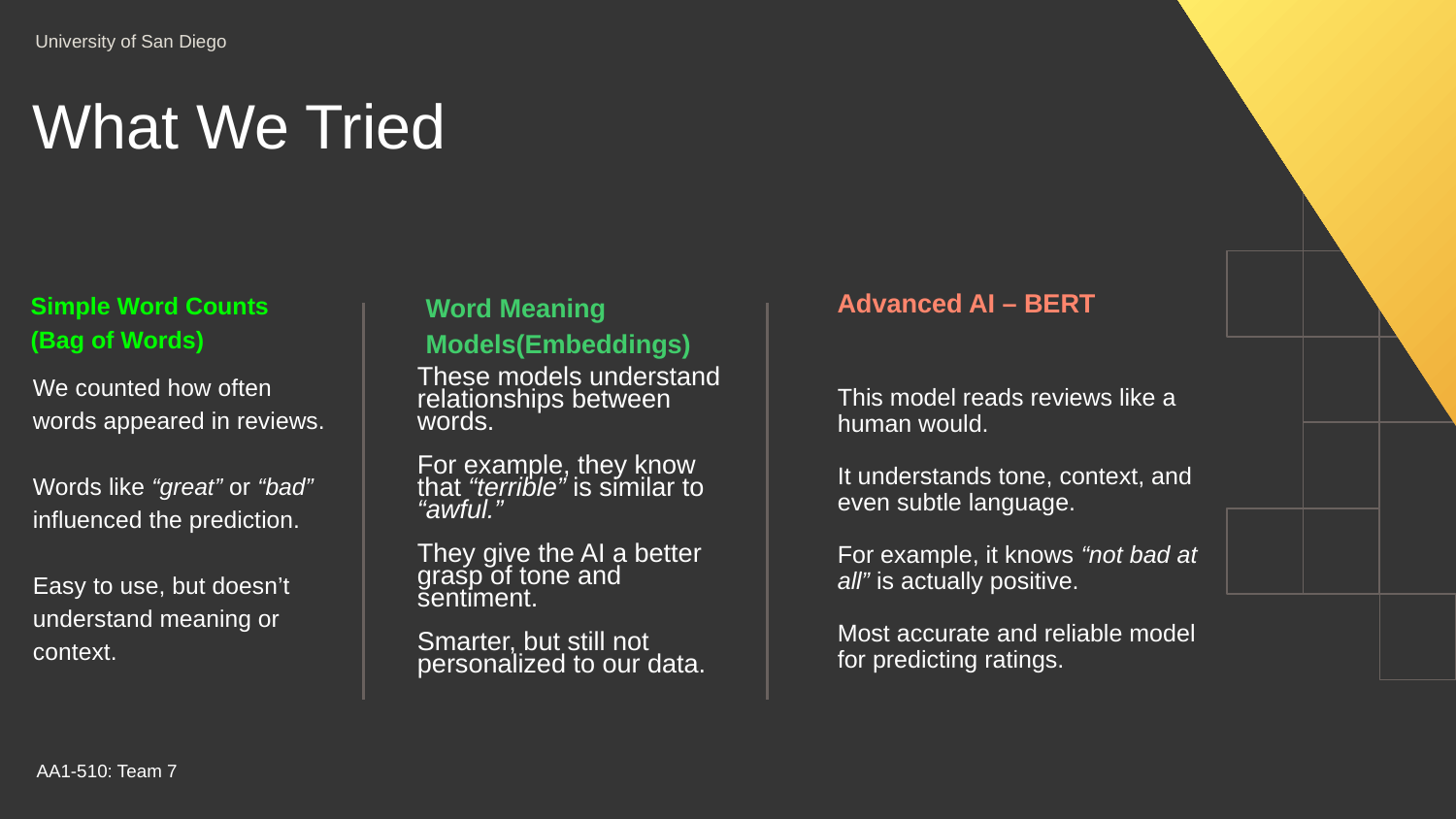

# University of San Diego
What We Tried
Simple Word Counts (Bag of Words)
Word Meaning Models(Embeddings)
Advanced AI – BERT
We counted how often words appeared in reviews.

Words like “great” or “bad” influenced the prediction.

Easy to use, but doesn’t understand meaning or context.
These models understand relationships between words.

For example, they know that “terrible” is similar to “awful.”

They give the AI a better grasp of tone and sentiment.

Smarter, but still not personalized to our data.
This model reads reviews like a human would.

It understands tone, context, and even subtle language.

For example, it knows “not bad at all” is actually positive.

Most accurate and reliable model for predicting ratings.
AA1-510: Team 7